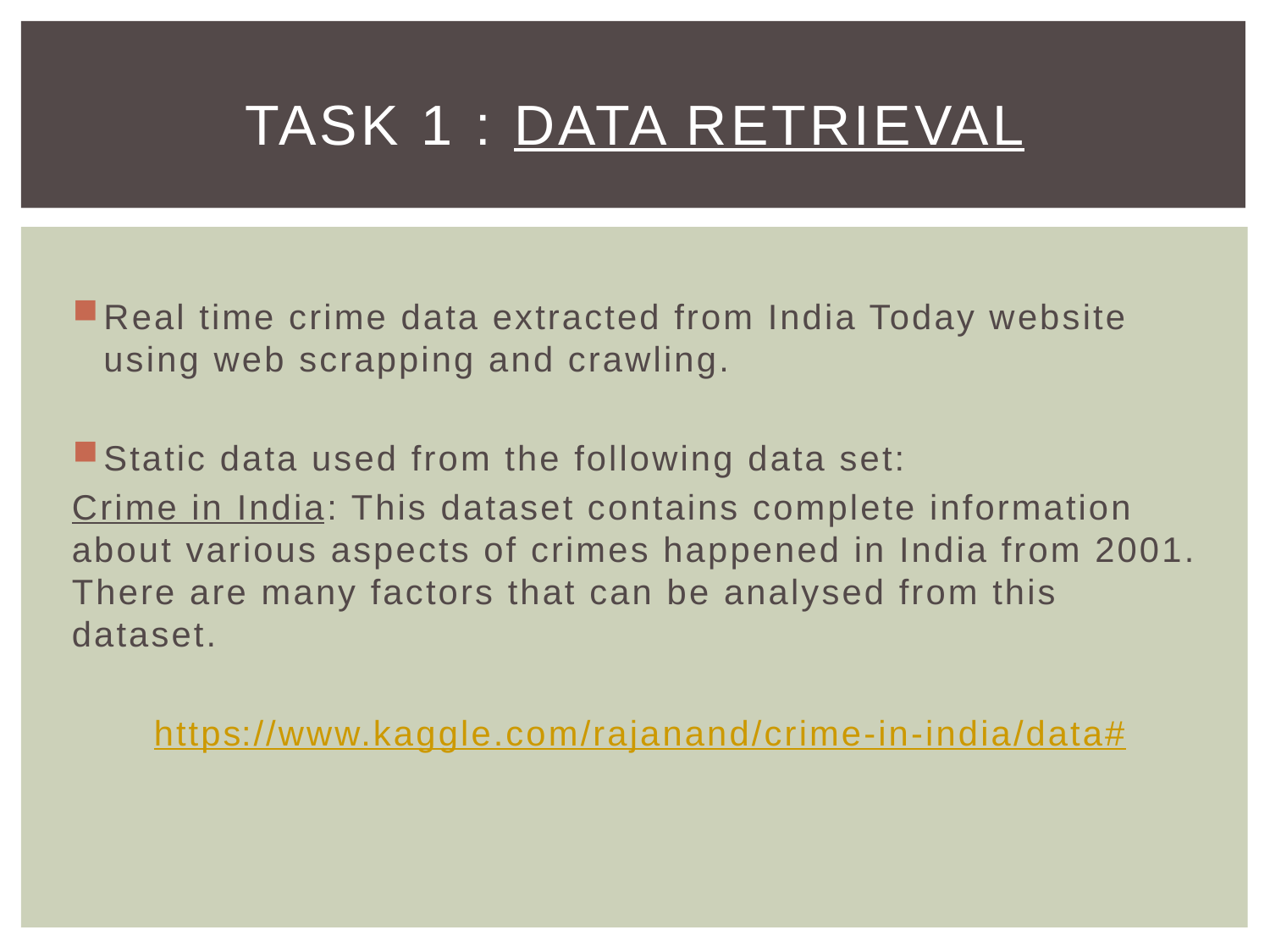

# Task 1 : Data Retrieval

Real time crime data extracted from India Today website using web scrapping and crawling.

Static data used from the following data set:
Crime in India: This dataset contains complete information about various aspects of crimes happened in India from 2001. There are many factors that can be analysed from this dataset.

https://www.kaggle.com/rajanand/crime-in-india/data#